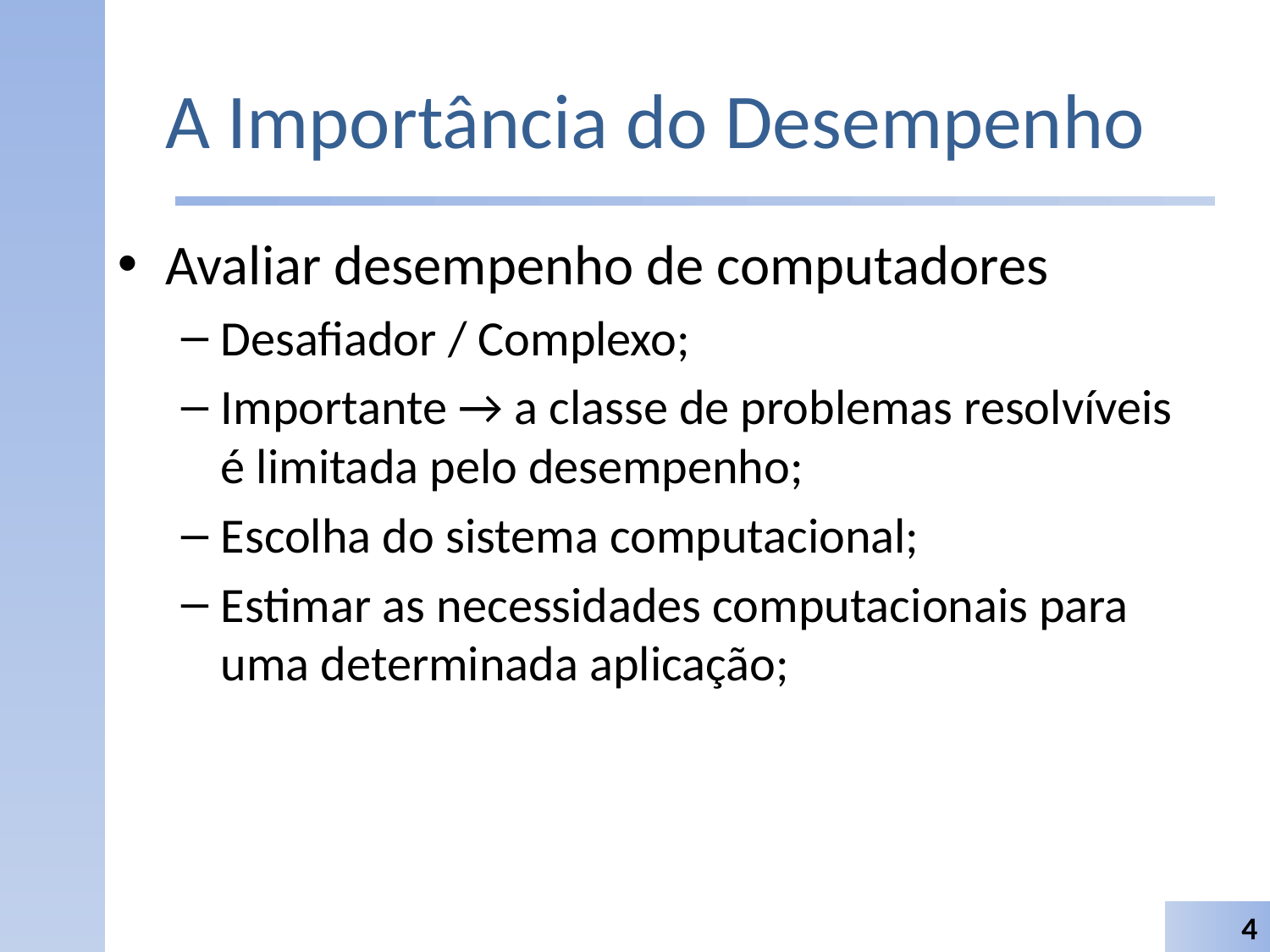

# A Importância do Desempenho
Avaliar desempenho de computadores
Desafiador / Complexo;
Importante → a classe de problemas resolvíveis é limitada pelo desempenho;
Escolha do sistema computacional;
Estimar as necessidades computacionais para uma determinada aplicação;

4